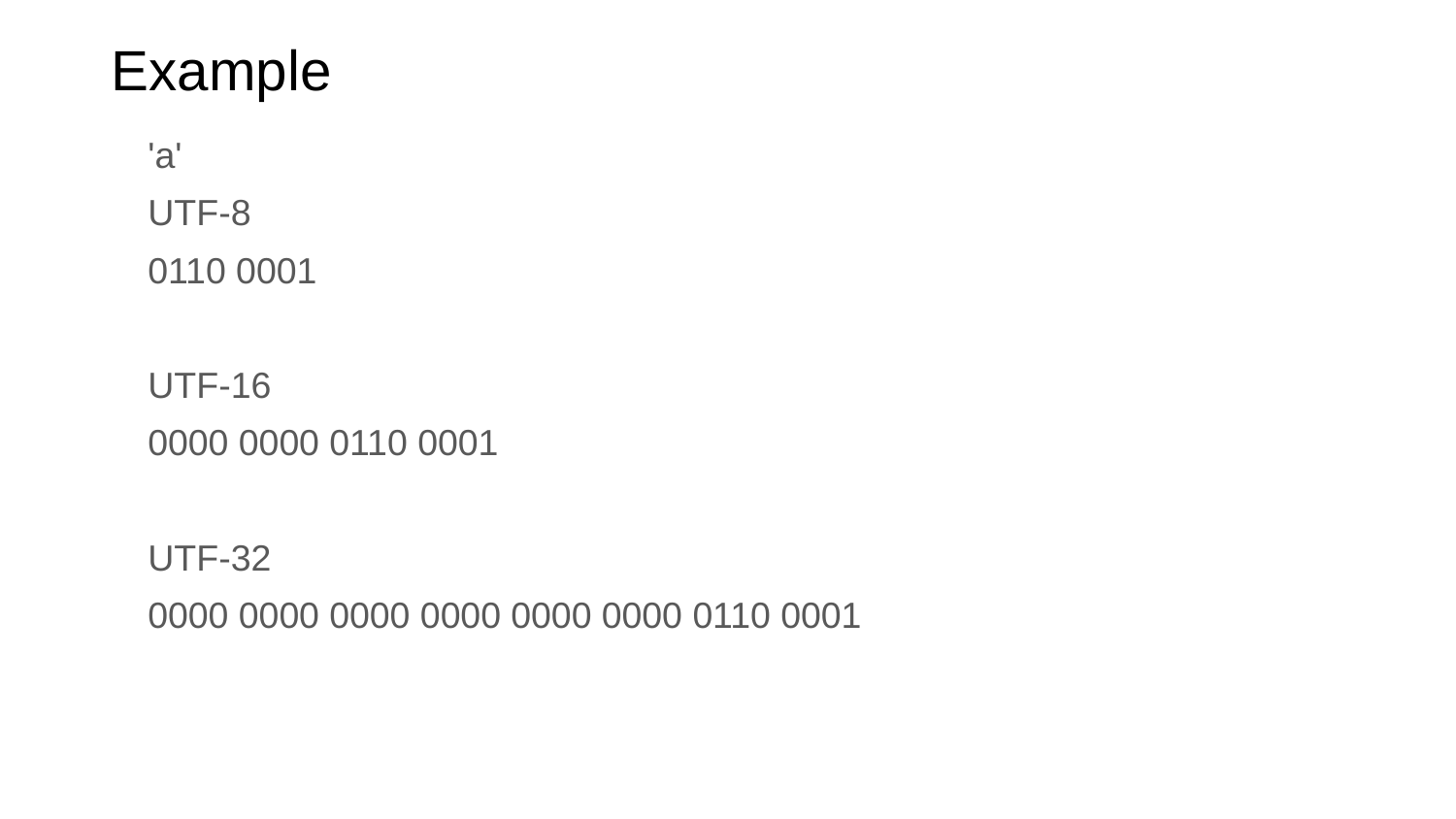

# Example
'a'
UTF-8
0110 0001

UTF-16
0000 0000 0110 0001

UTF-32
0000 0000 0000 0000 0000 0000 0110 0001